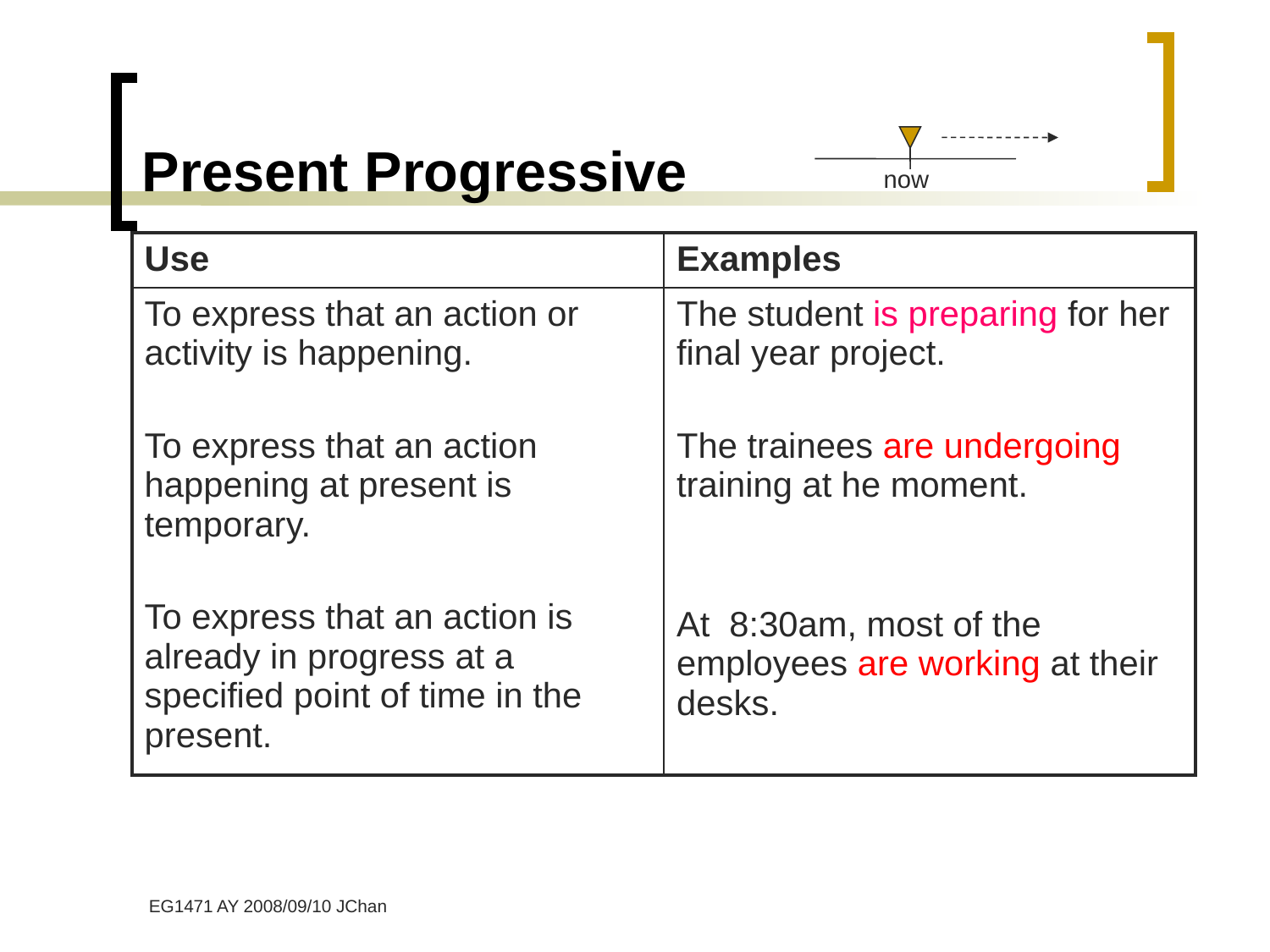

# Present Progressive

now

| Use | Examples |
| --- | --- |
| To express that an action or activity is happening. To express that an action happening at present is temporary. To express that an action is already in progress at a specified point of time in the present. | The student is preparing for her final year project. The trainees are undergoing training at he moment. At 8:30am, most of the employees are working at their desks. |
 EG1471 AY 2008/09/10 JChan